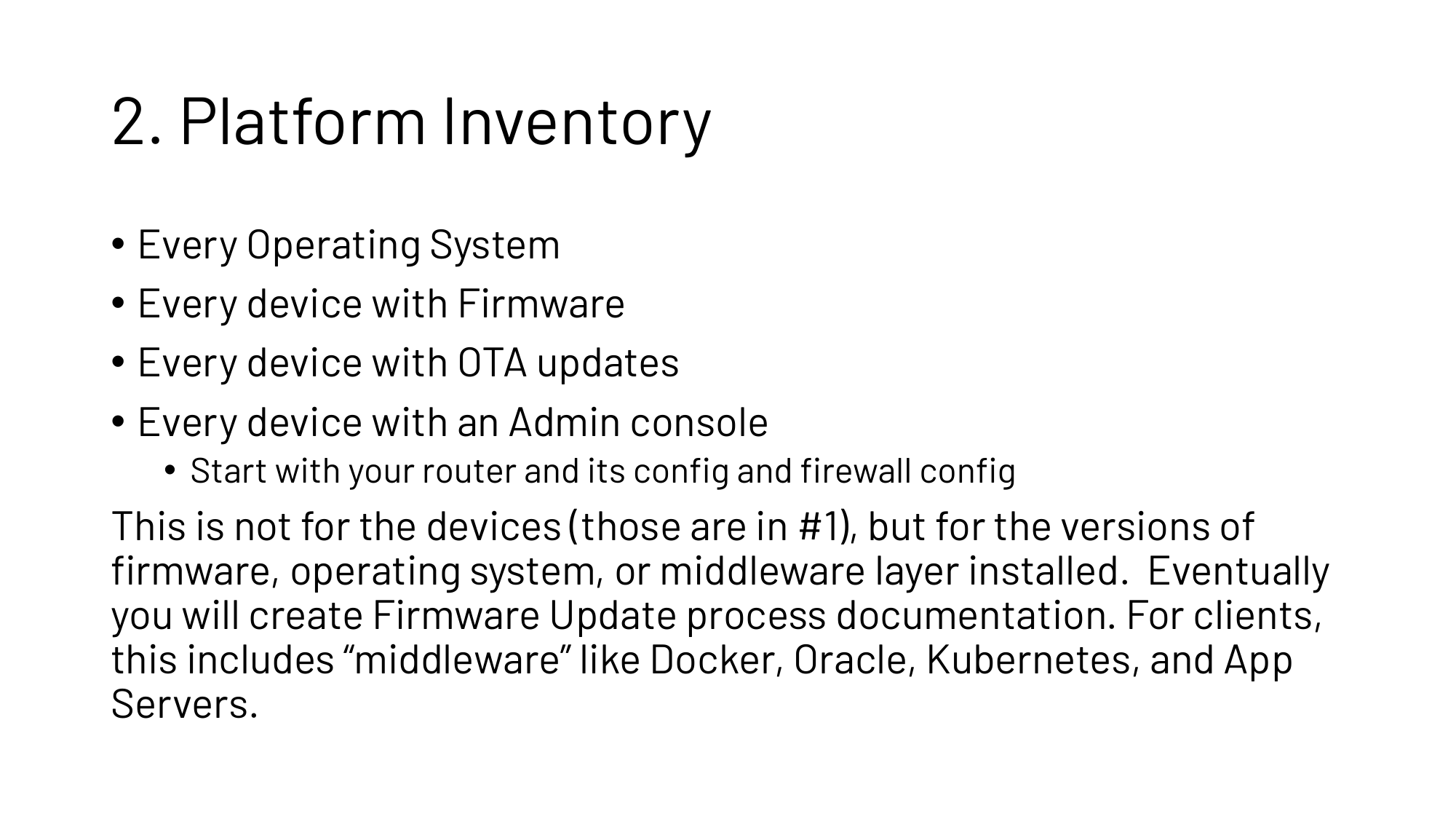

# 2. Platform Inventory
Every Operating System
Every device with Firmware
Every device with OTA updates
Every device with an Admin console
Start with your router and its config and firewall config
This is not for the devices (those are in #1), but for the versions of firmware, operating system, or middleware layer installed.  Eventually you will create Firmware Update process documentation. For clients, this includes “middleware” like Docker, Oracle, Kubernetes, and App Servers.